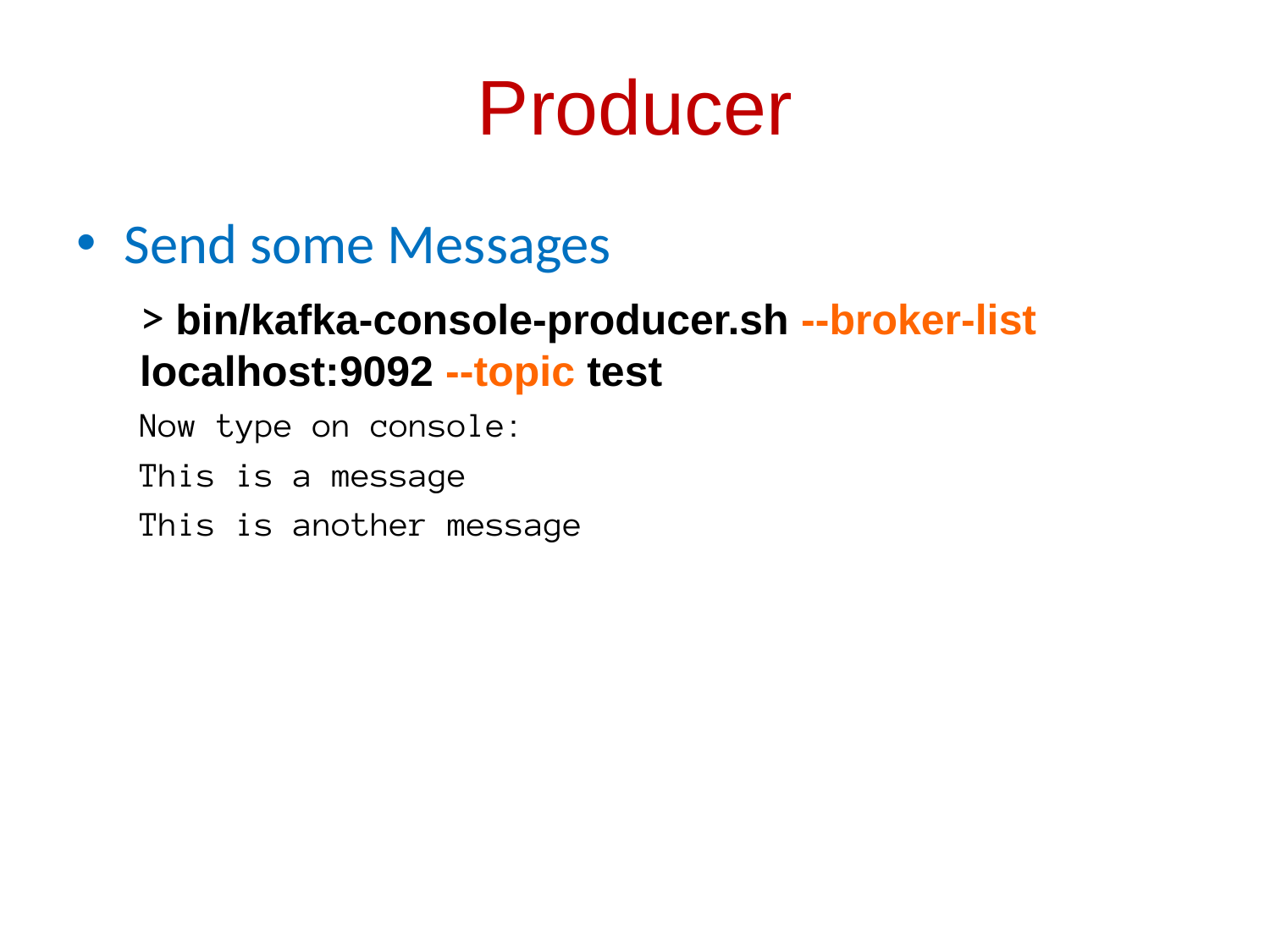

# Producer
Send some Messages
> bin/kafka-console-producer.sh --broker-list localhost:9092 --topic test
Now type on console:
This is a message
This is another message